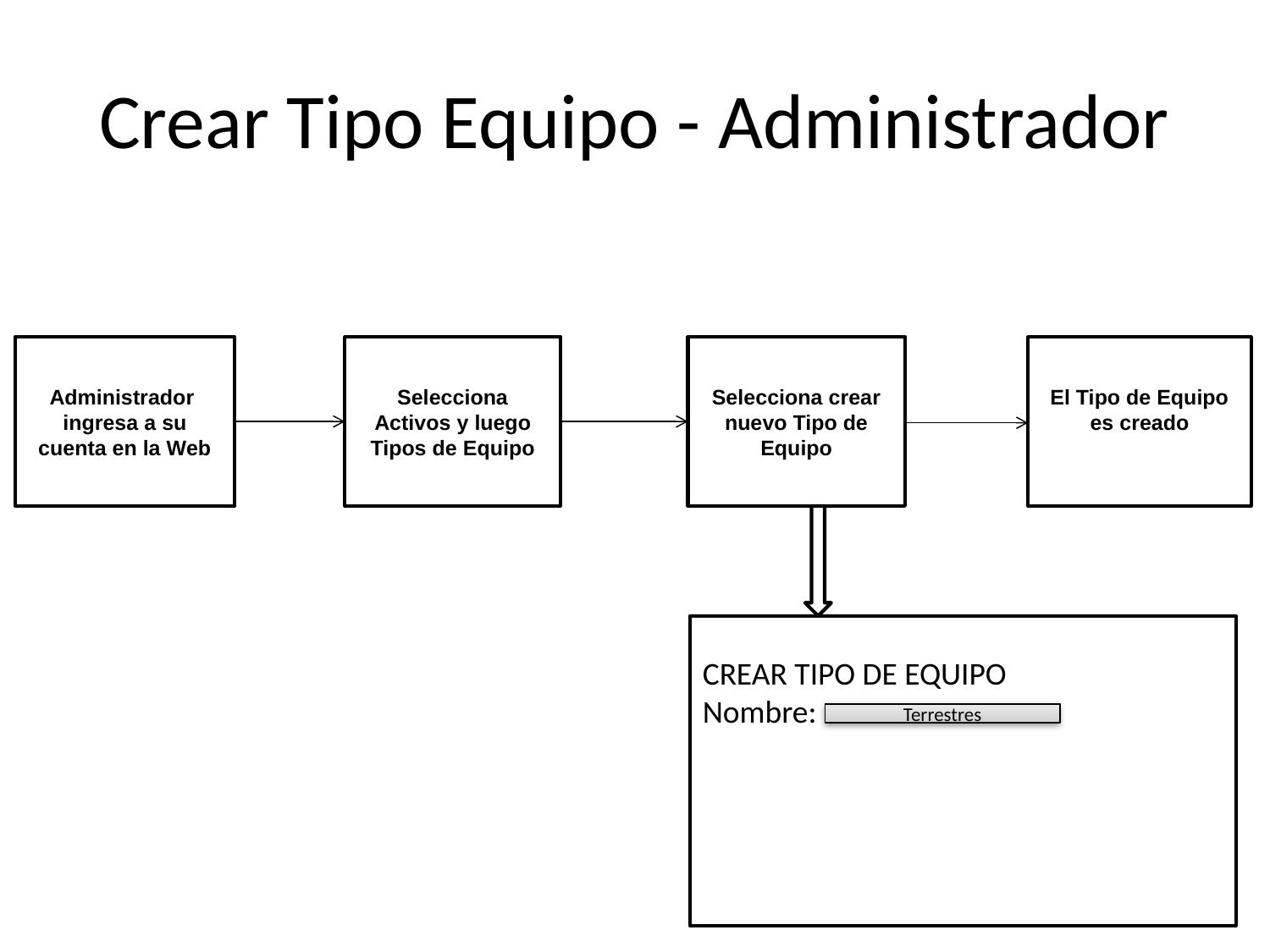

# Crear Tipo Equipo - Administrador
El Tipo de Equipo es creado

Administrador  ingresa a su cuenta en la Web
Selecciona Activos y luego Tipos de Equipo
Selecciona crear nuevo Tipo de Equipo

CREAR TIPO DE EQUIPO
Nombre:

Terrestres